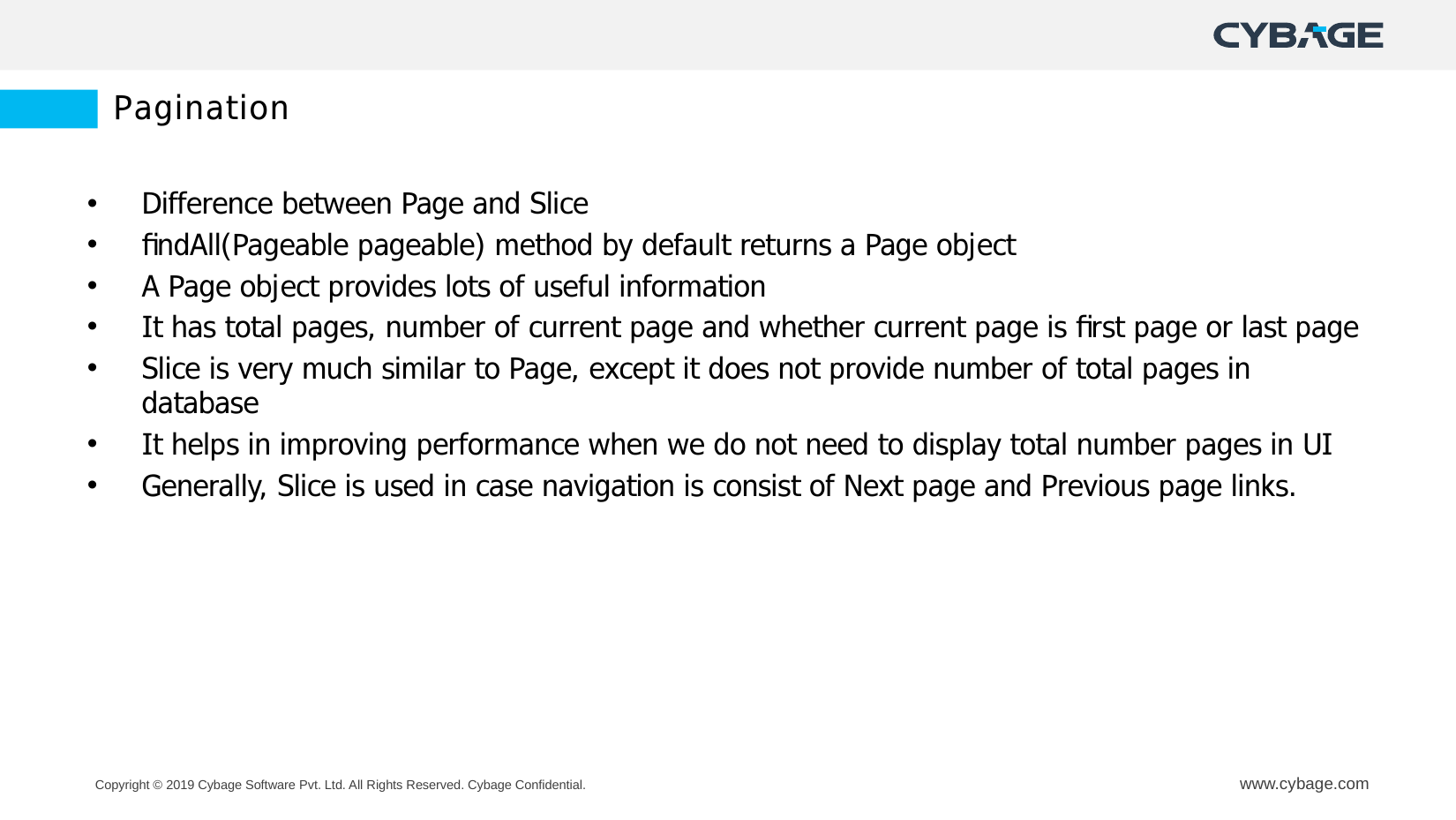

# Pagination
Difference between Page and Slice
findAll(Pageable pageable) method by default returns a Page object
A Page object provides lots of useful information
It has total pages, number of current page and whether current page is first page or last page
Slice is very much similar to Page, except it does not provide number of total pages in database
It helps in improving performance when we do not need to display total number pages in UI
Generally, Slice is used in case navigation is consist of Next page and Previous page links.